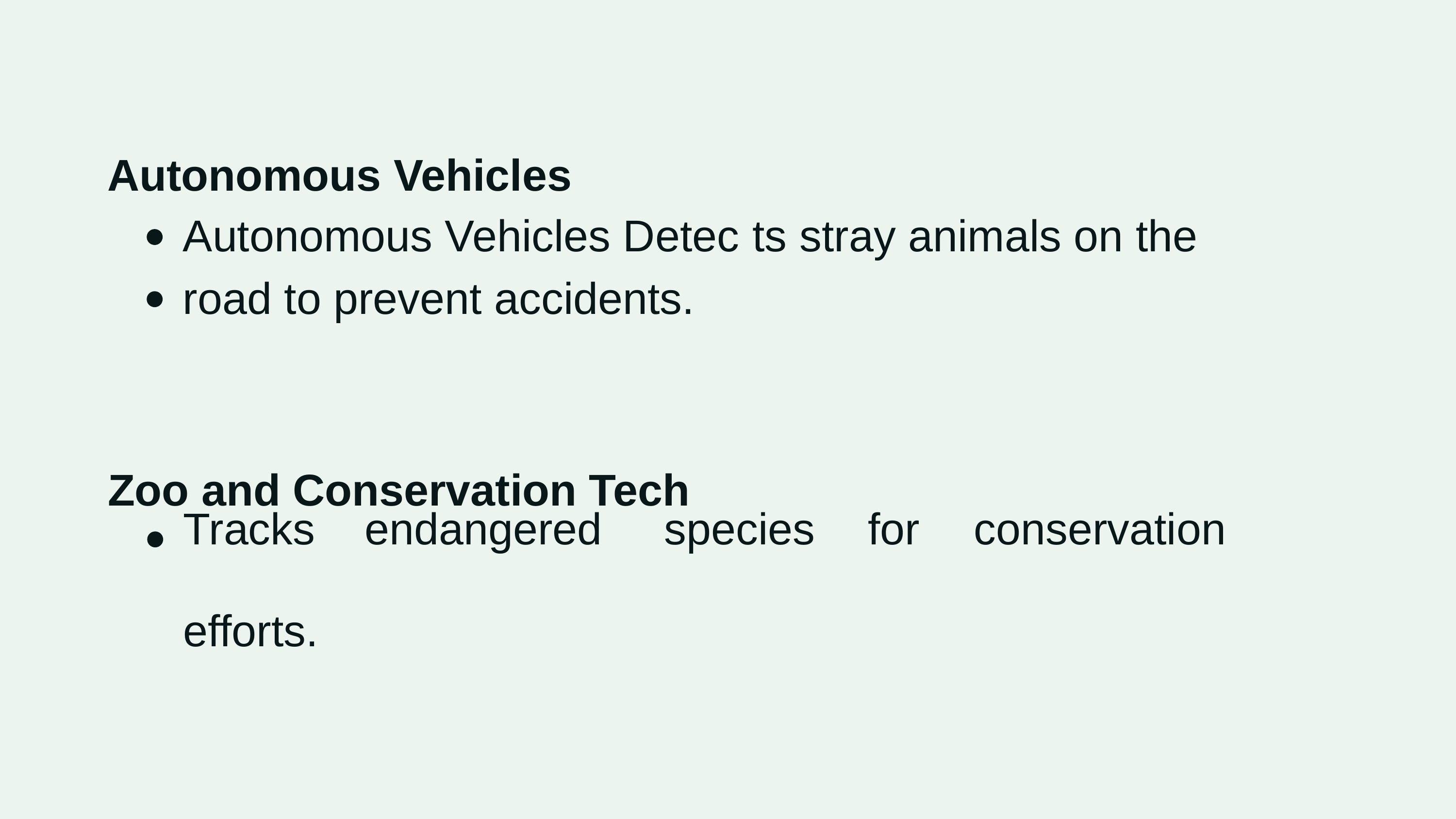

Autonomous Vehicles
Autonomous Vehicles Detec ts stray animals on the road to prevent accidents.

Zoo and Conservation Tech
Tracks
efforts.
endangered
species
for
conservation